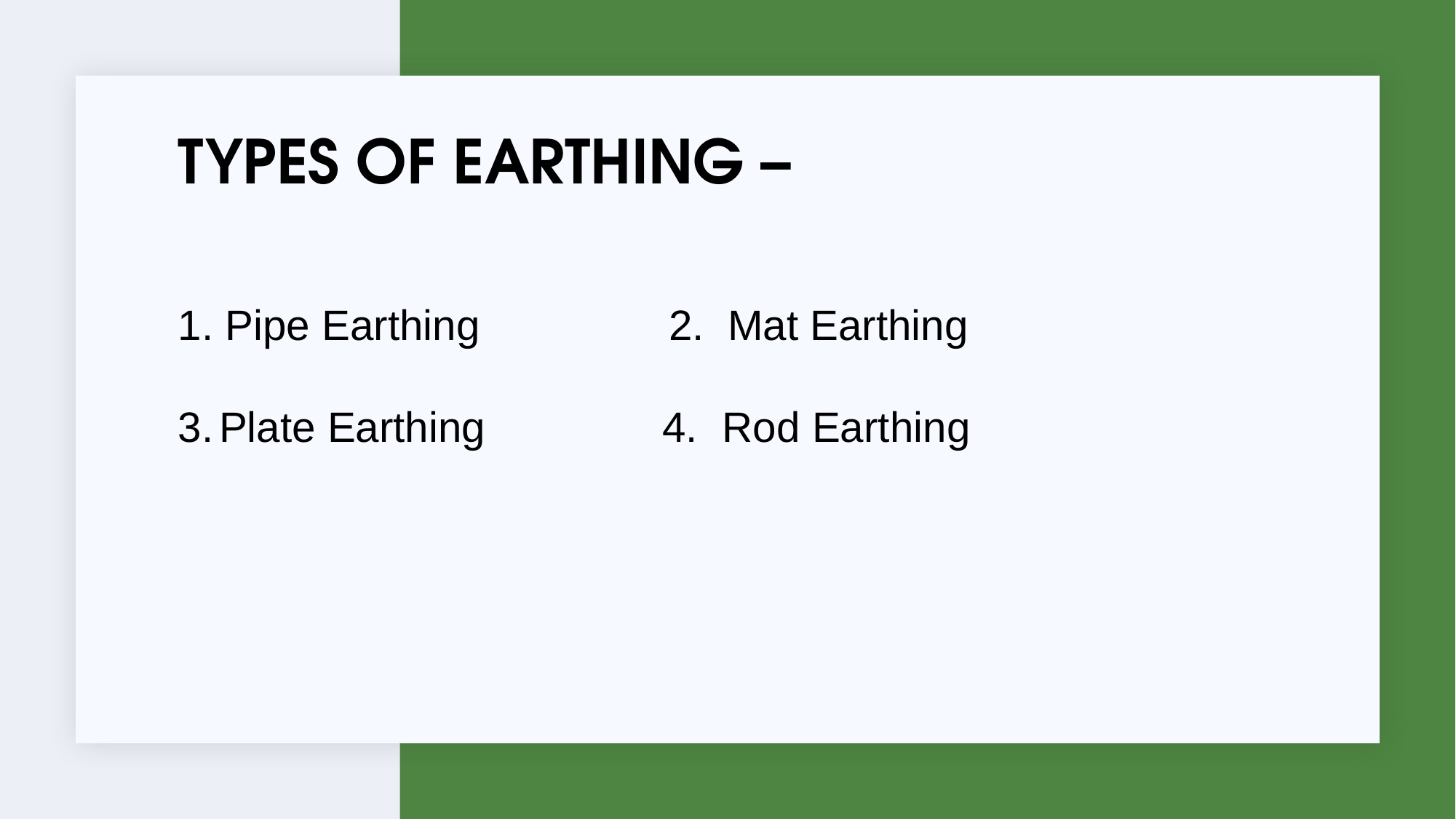

TYPES OF EARTHING –

1. Pipe Earthing                2.  Mat Earthing

Plate Earthing               4.  Rod Earthing